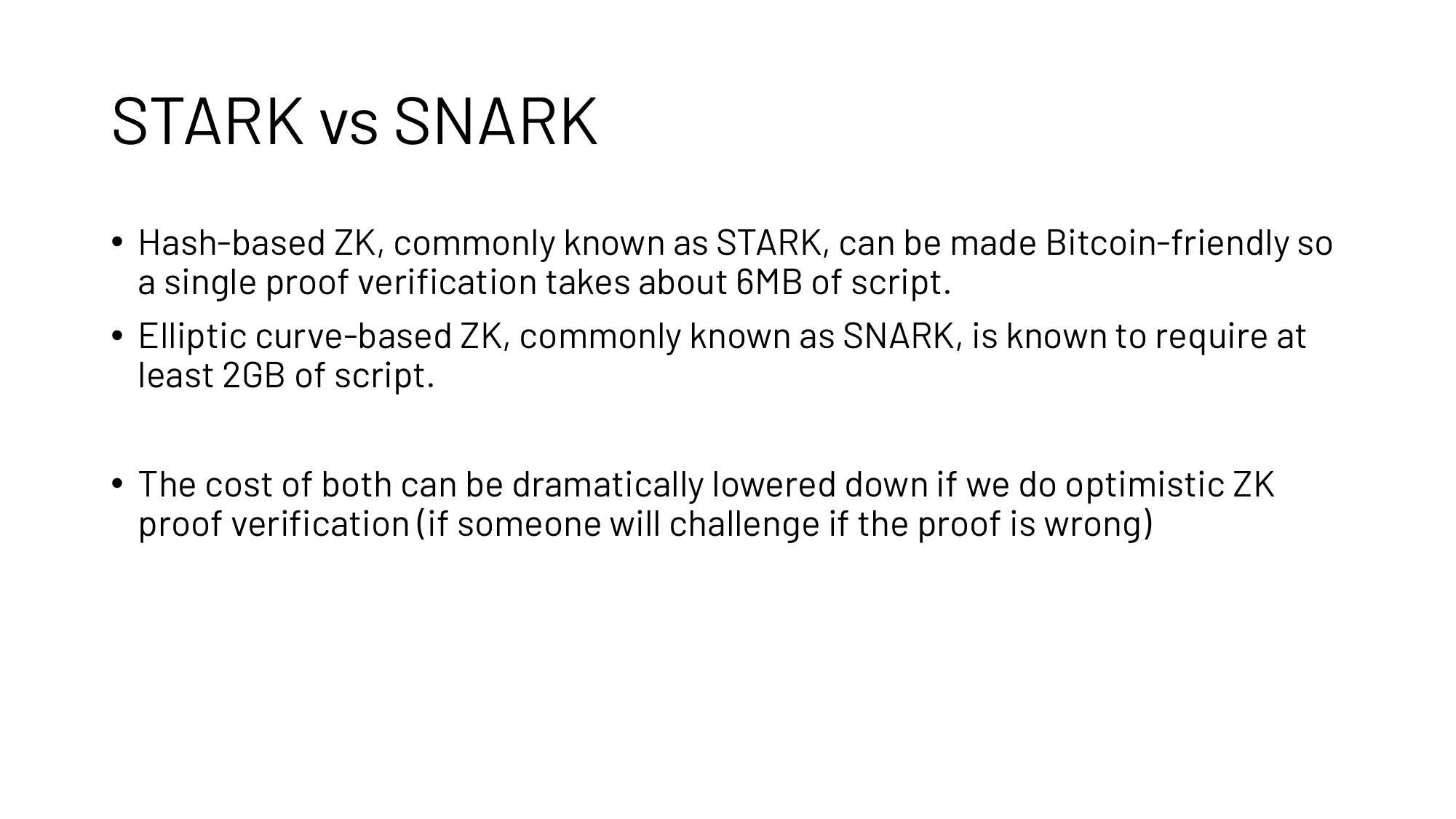

# STARK vs SNARK
Hash-based ZK, commonly known as STARK, can be made Bitcoin-friendly so a single proof verification takes about 6MB of script.
Elliptic curve-based ZK, commonly known as SNARK, is known to require at least 2GB of script.

The cost of both can be dramatically lowered down if we do optimistic ZK proof verification (if someone will challenge if the proof is wrong)